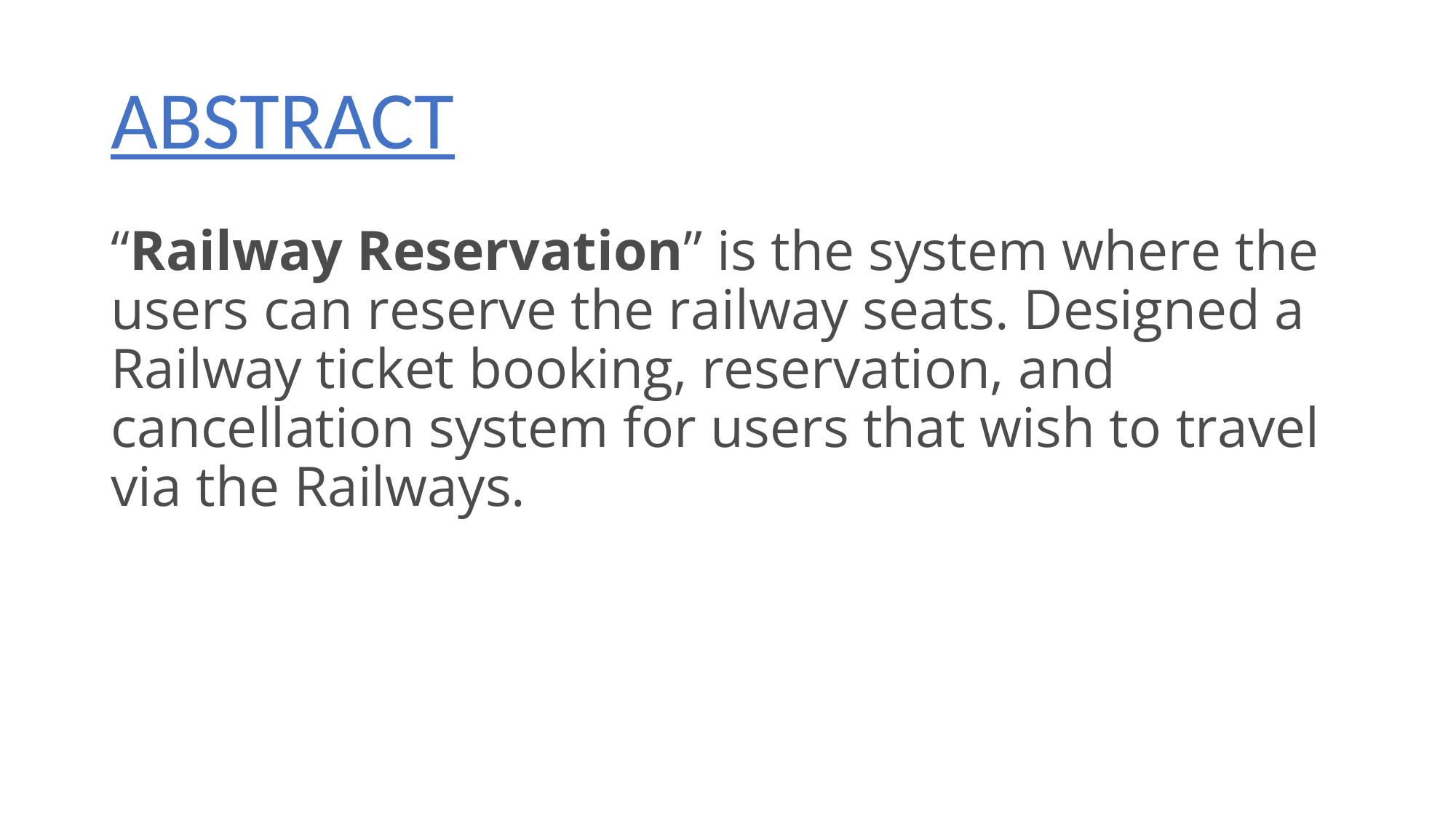

# ABSTRACT
“Railway Reservation” is the system where the users can reserve the railway seats. Designed a Railway ticket booking, reservation, and cancellation system for users that wish to travel via the Railways.